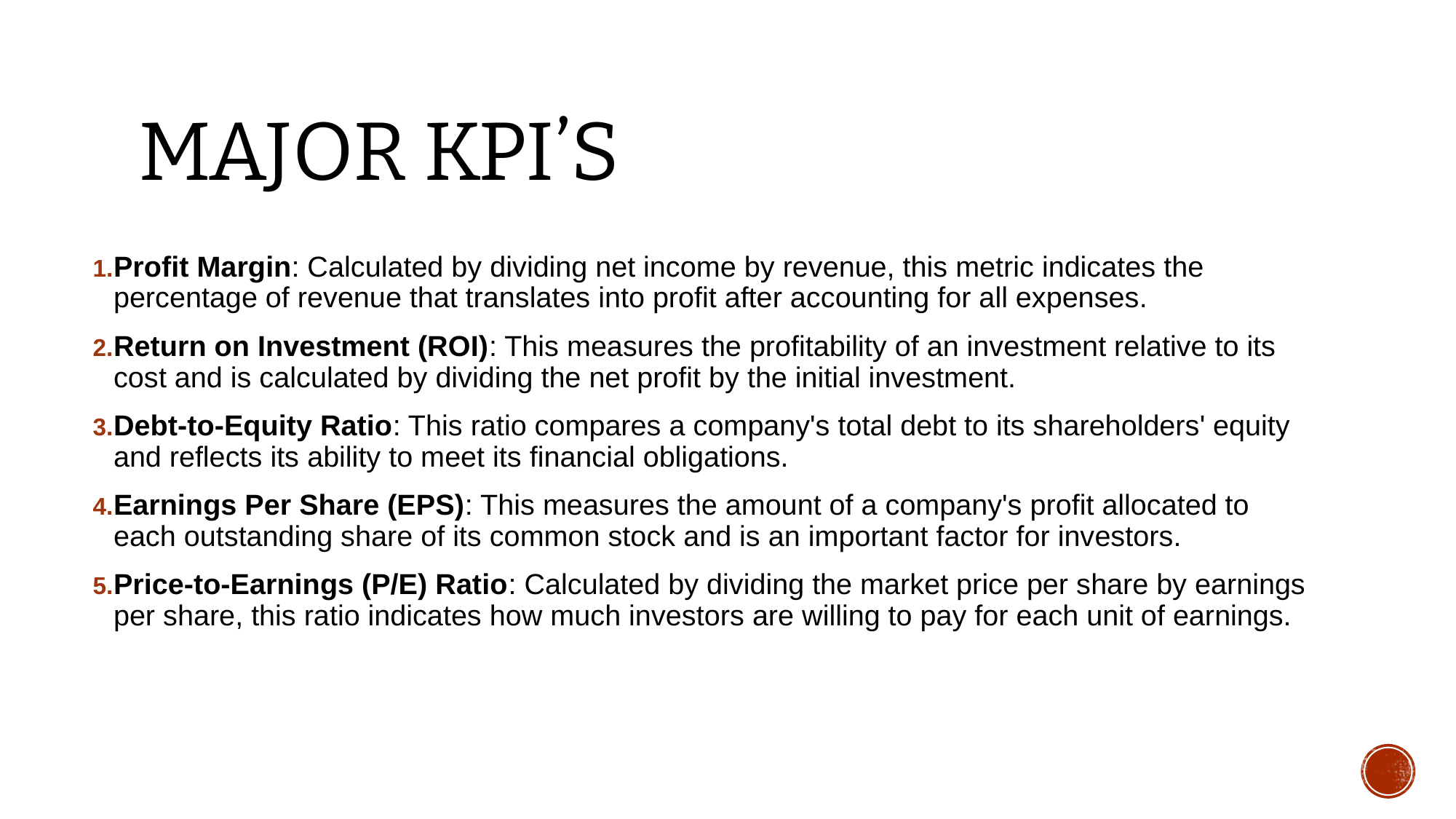

# Major KPI’s
Profit Margin: Calculated by dividing net income by revenue, this metric indicates the percentage of revenue that translates into profit after accounting for all expenses.
Return on Investment (ROI): This measures the profitability of an investment relative to its cost and is calculated by dividing the net profit by the initial investment.
Debt-to-Equity Ratio: This ratio compares a company's total debt to its shareholders' equity and reflects its ability to meet its financial obligations.
Earnings Per Share (EPS): This measures the amount of a company's profit allocated to each outstanding share of its common stock and is an important factor for investors.
Price-to-Earnings (P/E) Ratio: Calculated by dividing the market price per share by earnings per share, this ratio indicates how much investors are willing to pay for each unit of earnings.